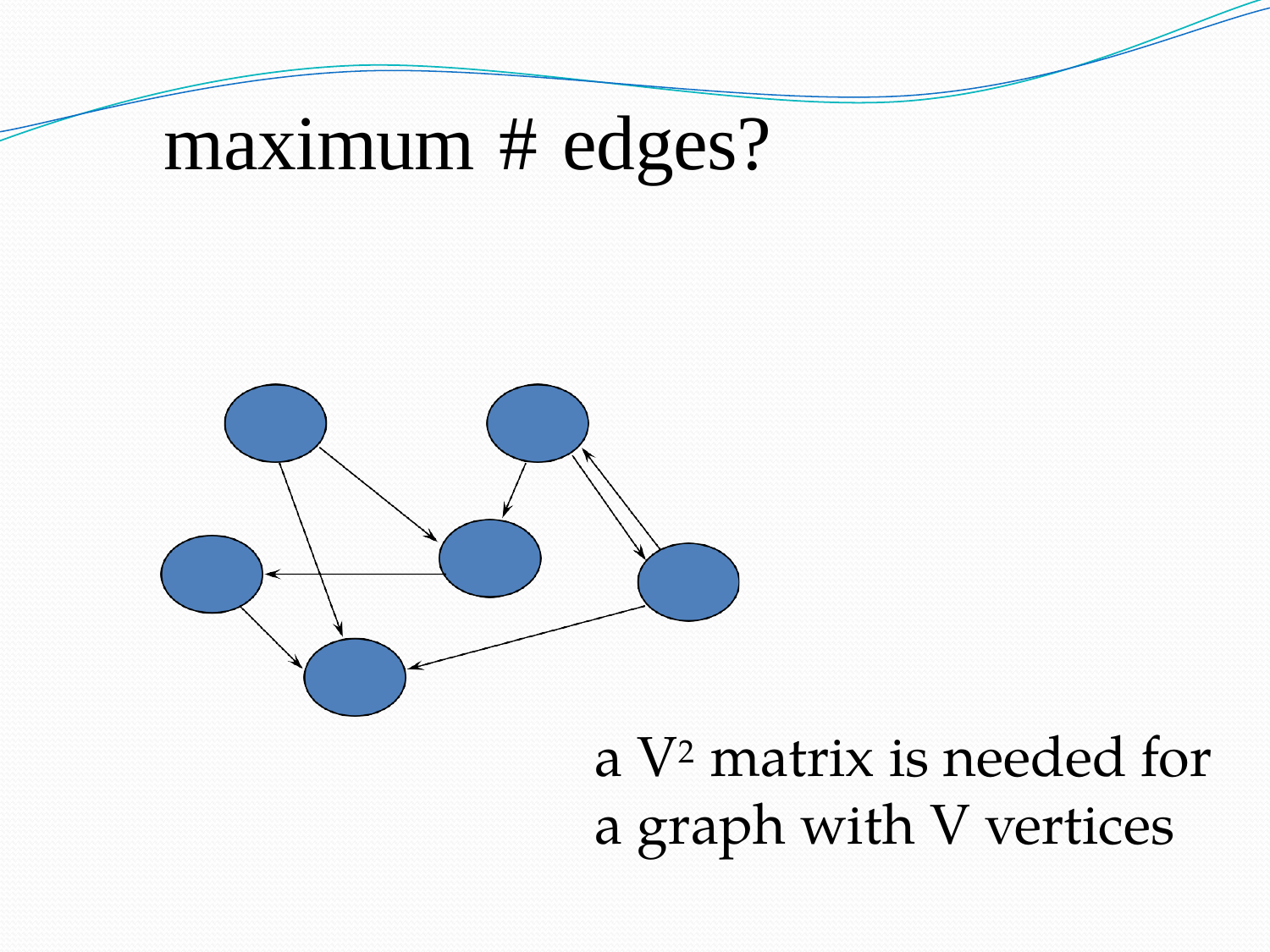

maximum # edges?

a V2  matrix is needed for
a graph with V vertices